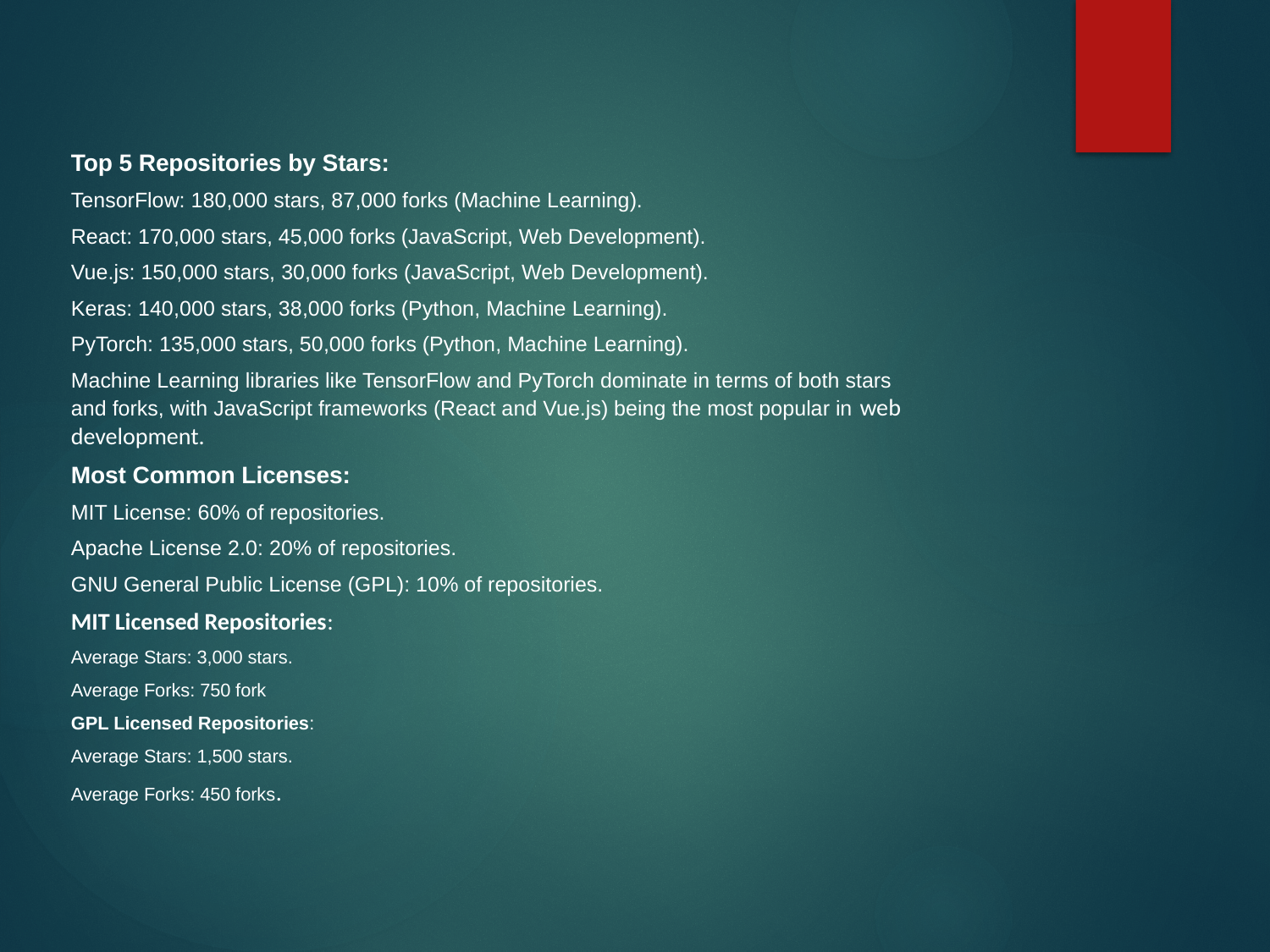

Top 5 Repositories by Stars:
TensorFlow: 180,000 stars, 87,000 forks (Machine Learning).
React: 170,000 stars, 45,000 forks (JavaScript, Web Development).
Vue.js: 150,000 stars, 30,000 forks (JavaScript, Web Development).
Keras: 140,000 stars, 38,000 forks (Python, Machine Learning).
PyTorch: 135,000 stars, 50,000 forks (Python, Machine Learning).
Machine Learning libraries like TensorFlow and PyTorch dominate in terms of both stars and forks, with JavaScript frameworks (React and Vue.js) being the most popular in web development.
Most Common Licenses:
MIT License: 60% of repositories.
Apache License 2.0: 20% of repositories.
GNU General Public License (GPL): 10% of repositories.
MIT Licensed Repositories:
Average Stars: 3,000 stars.
Average Forks: 750 fork
GPL Licensed Repositories:
Average Stars: 1,500 stars.
Average Forks: 450 forks.